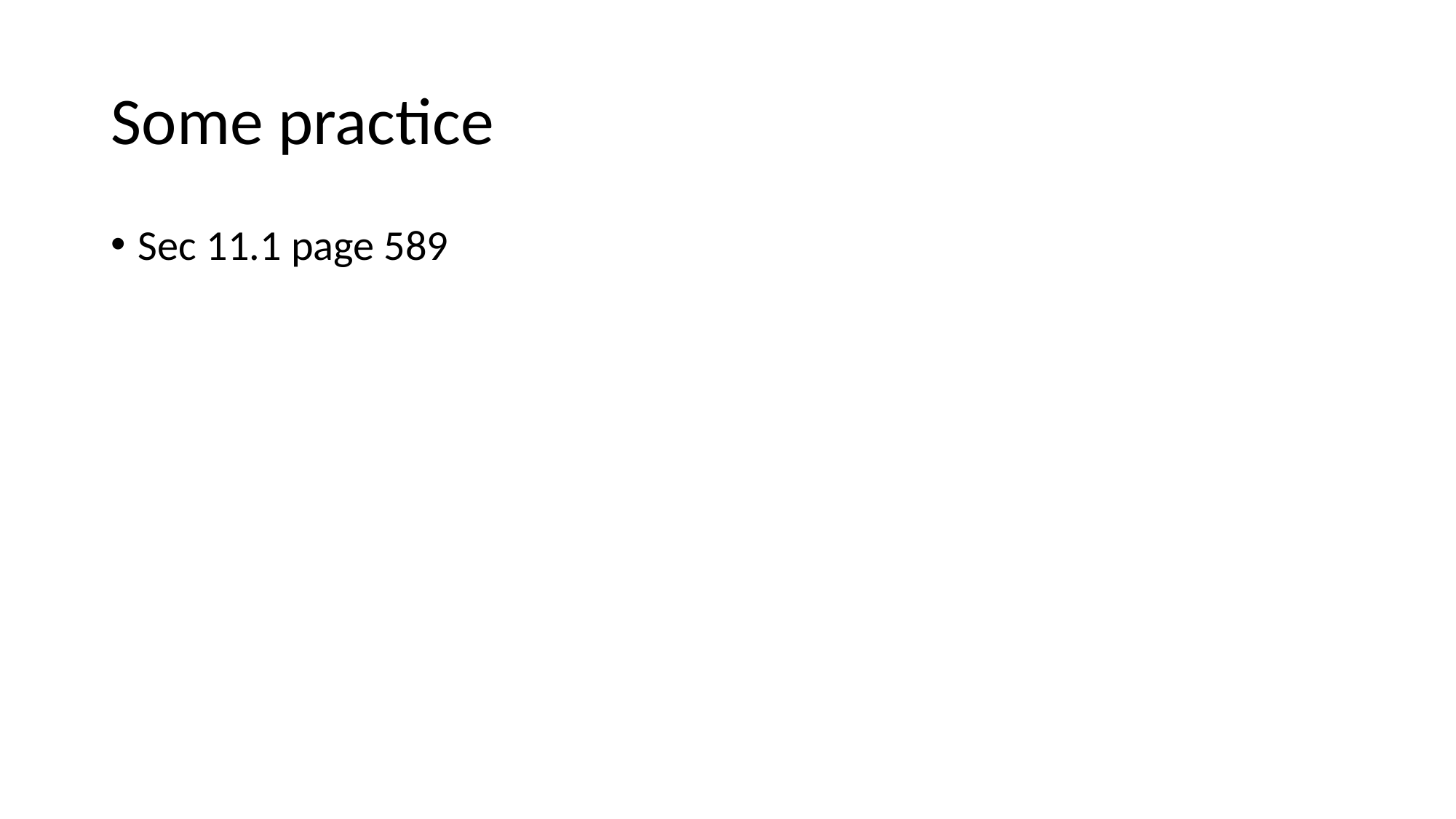

# Some practice
Sec 11.1 page 589